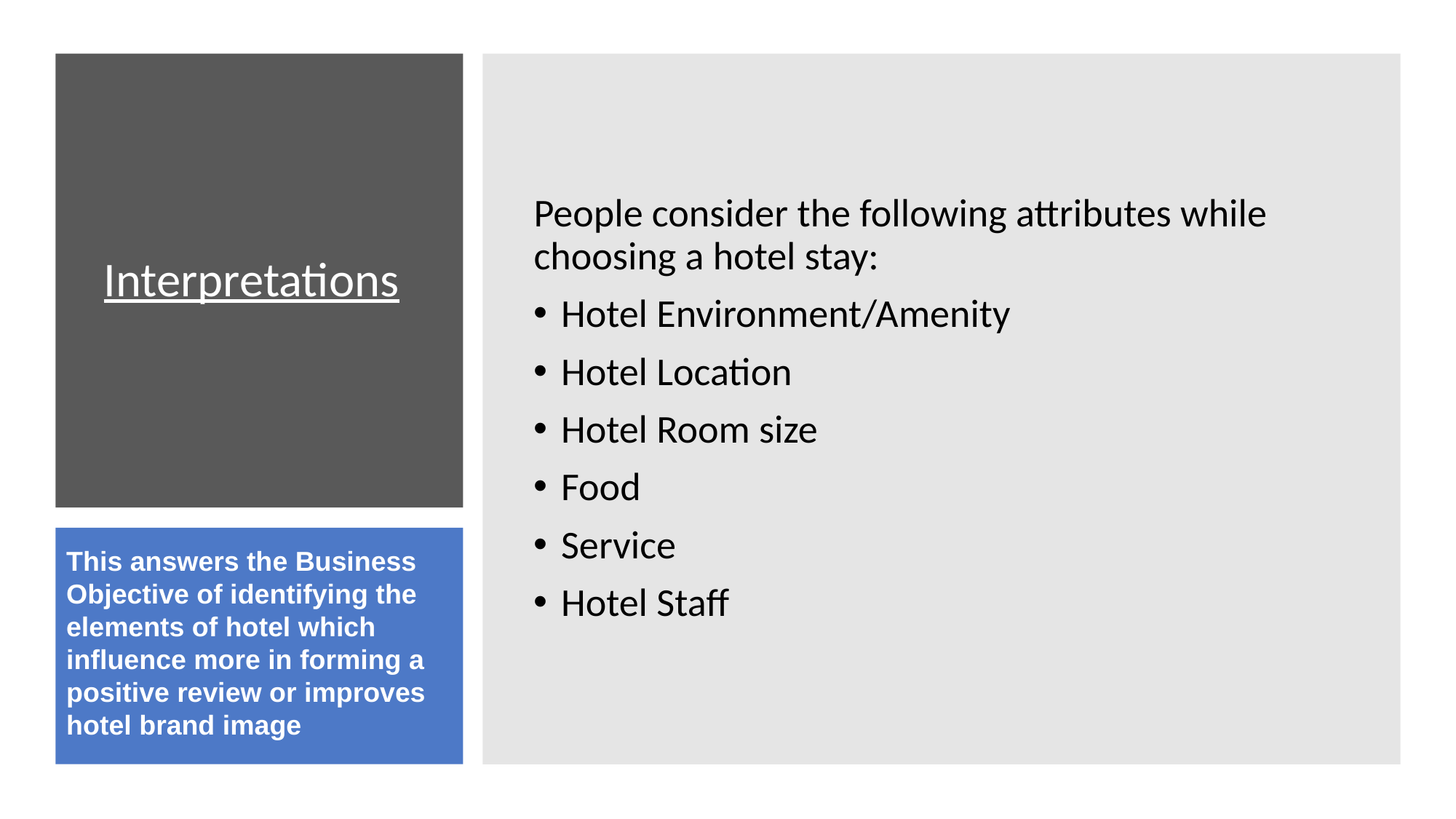

People consider the following attributes while choosing a hotel stay:
Hotel Environment/Amenity
Hotel Location
Hotel Room size
Food
Service
Hotel Staff
# Interpretations

This answers the Business Objective of identifying the elements of hotel which influence more in forming a positive review or improves hotel brand image